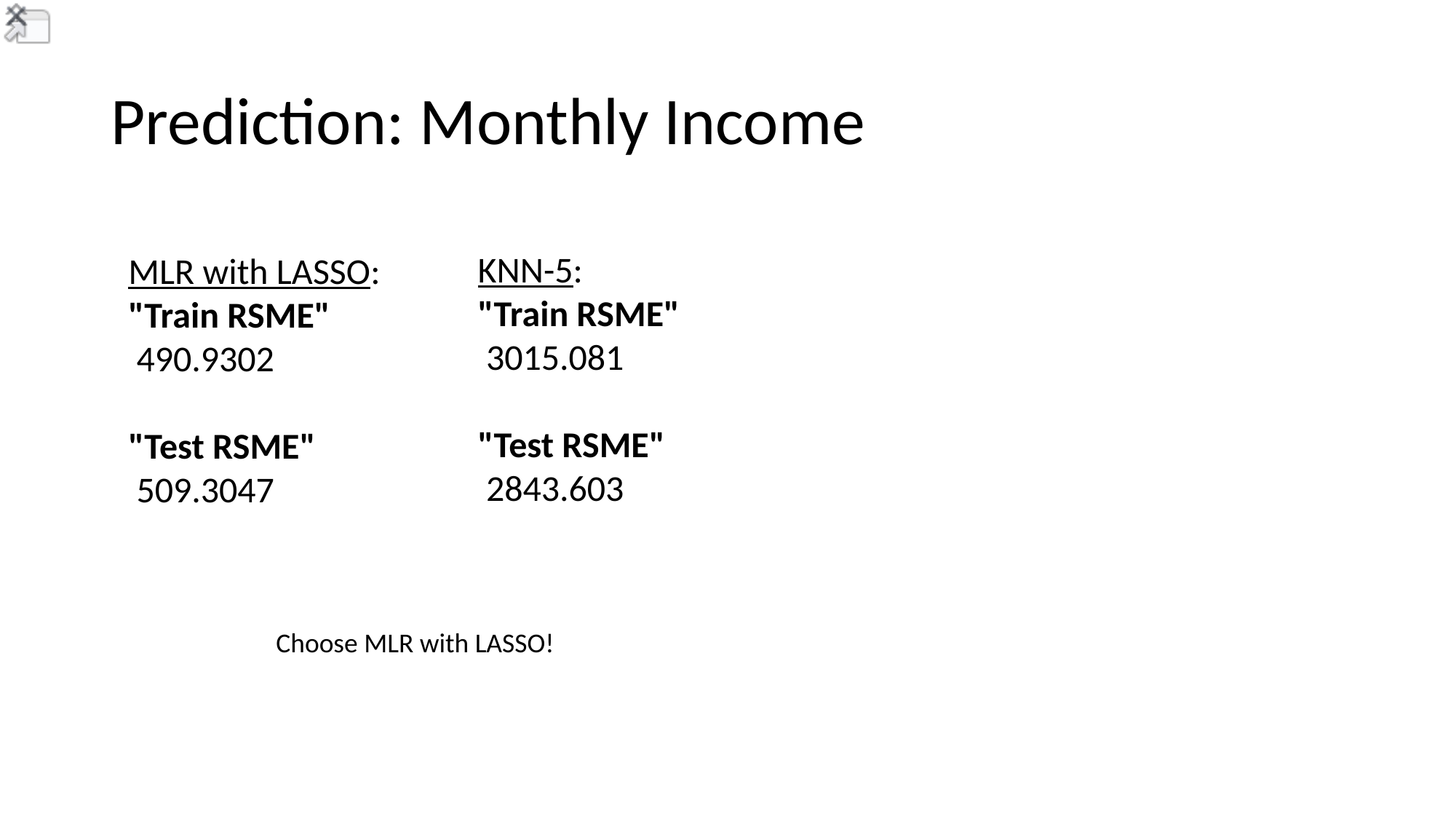

# Prediction: Monthly Income
KNN-5:
"Train RSME"
 3015.081

"Test RSME"
 2843.603

MLR with LASSO:
"Train RSME"
 490.9302

"Test RSME"
 509.3047

Choose MLR with LASSO!